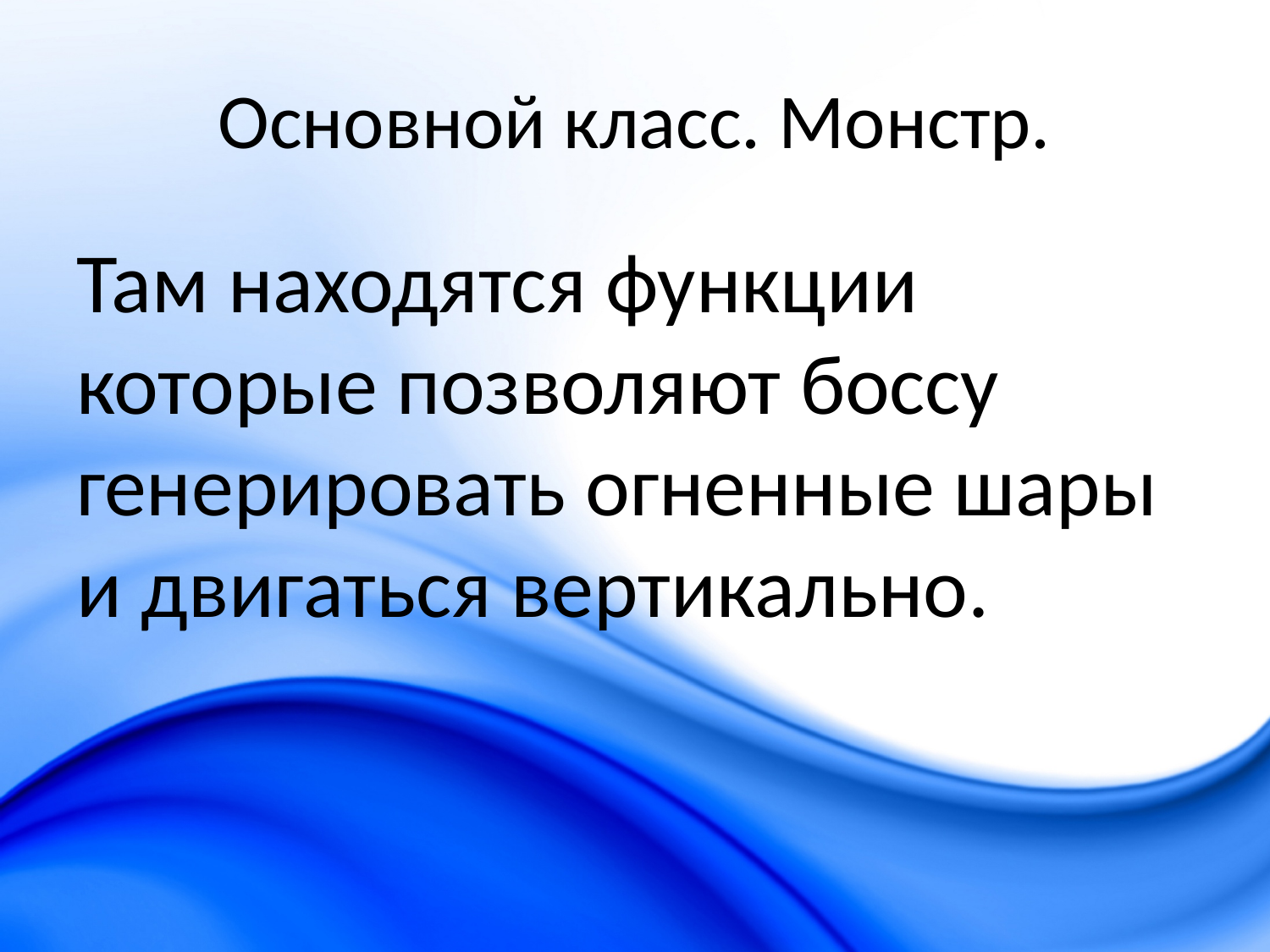

# Основной класс. Монстр.
Там находятся функции которые позволяют боссу генерировать огненные шары и двигаться вертикально.